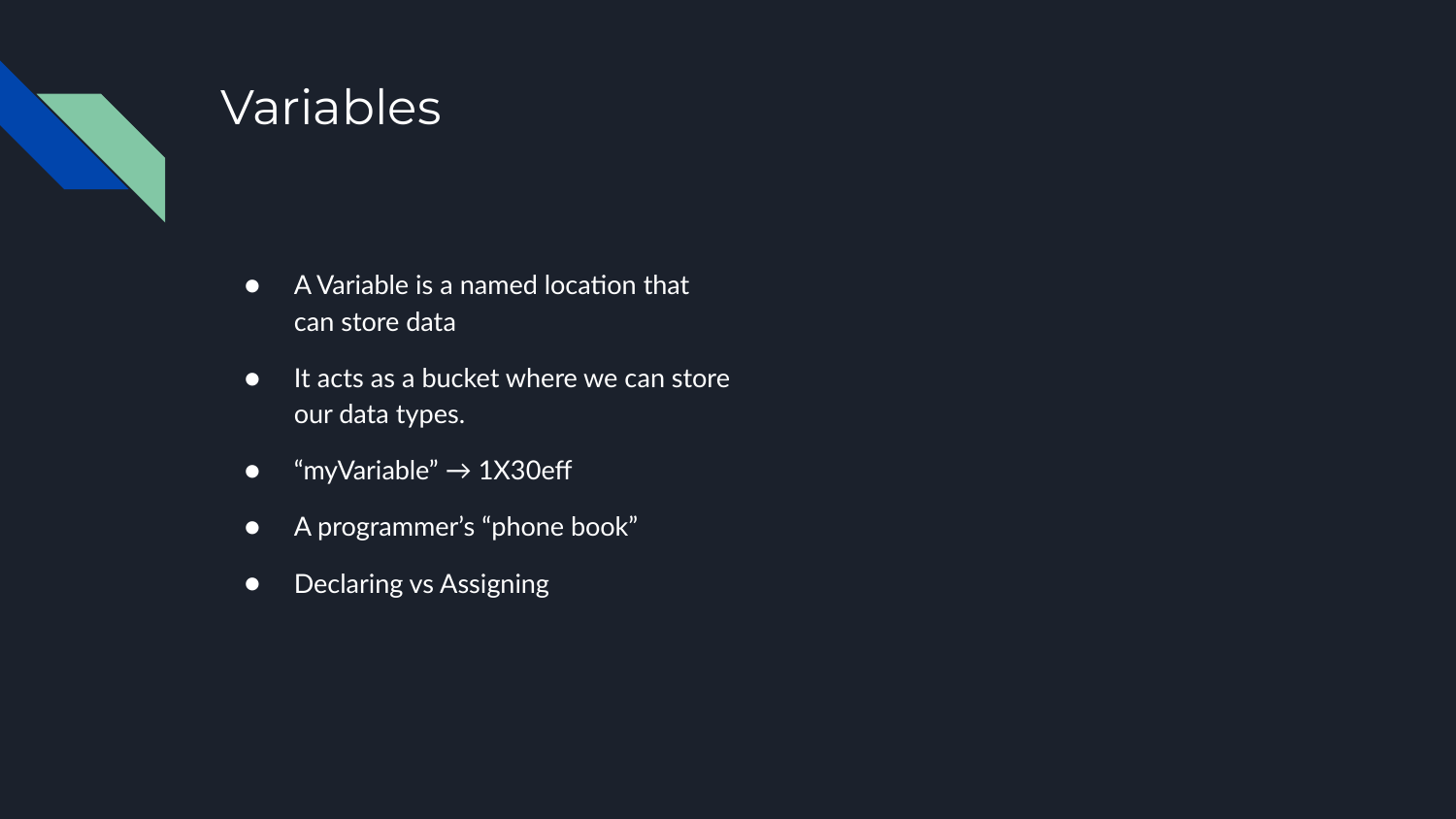

# Variables
A Variable is a named location that can store data
It acts as a bucket where we can store our data types.
“myVariable” → 1X30eff
A programmer’s “phone book”
Declaring vs Assigning